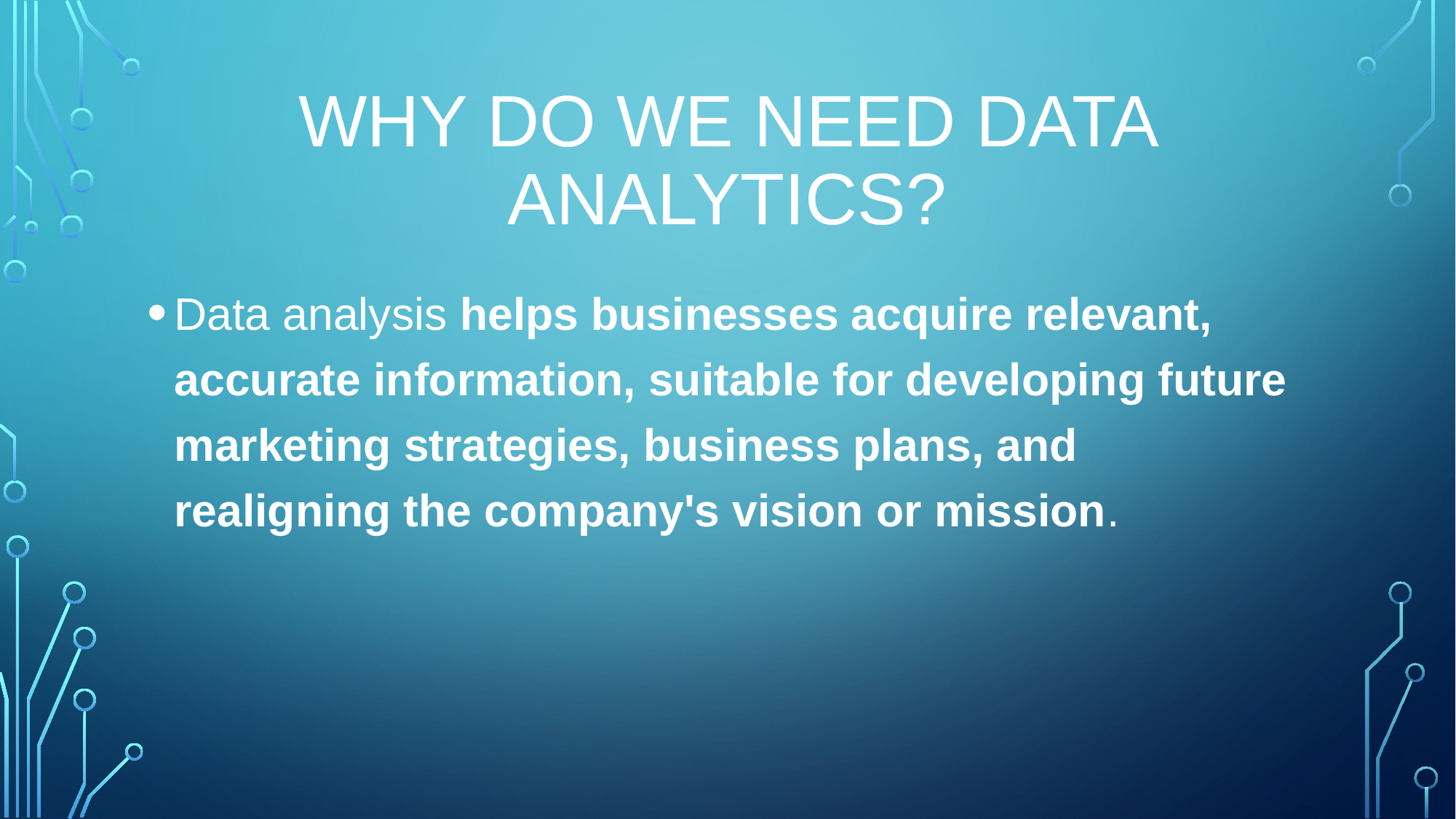

# Why do we need data analytics?
Data analysis helps businesses acquire relevant, accurate information, suitable for developing future marketing strategies, business plans, and realigning the company's vision or mission.